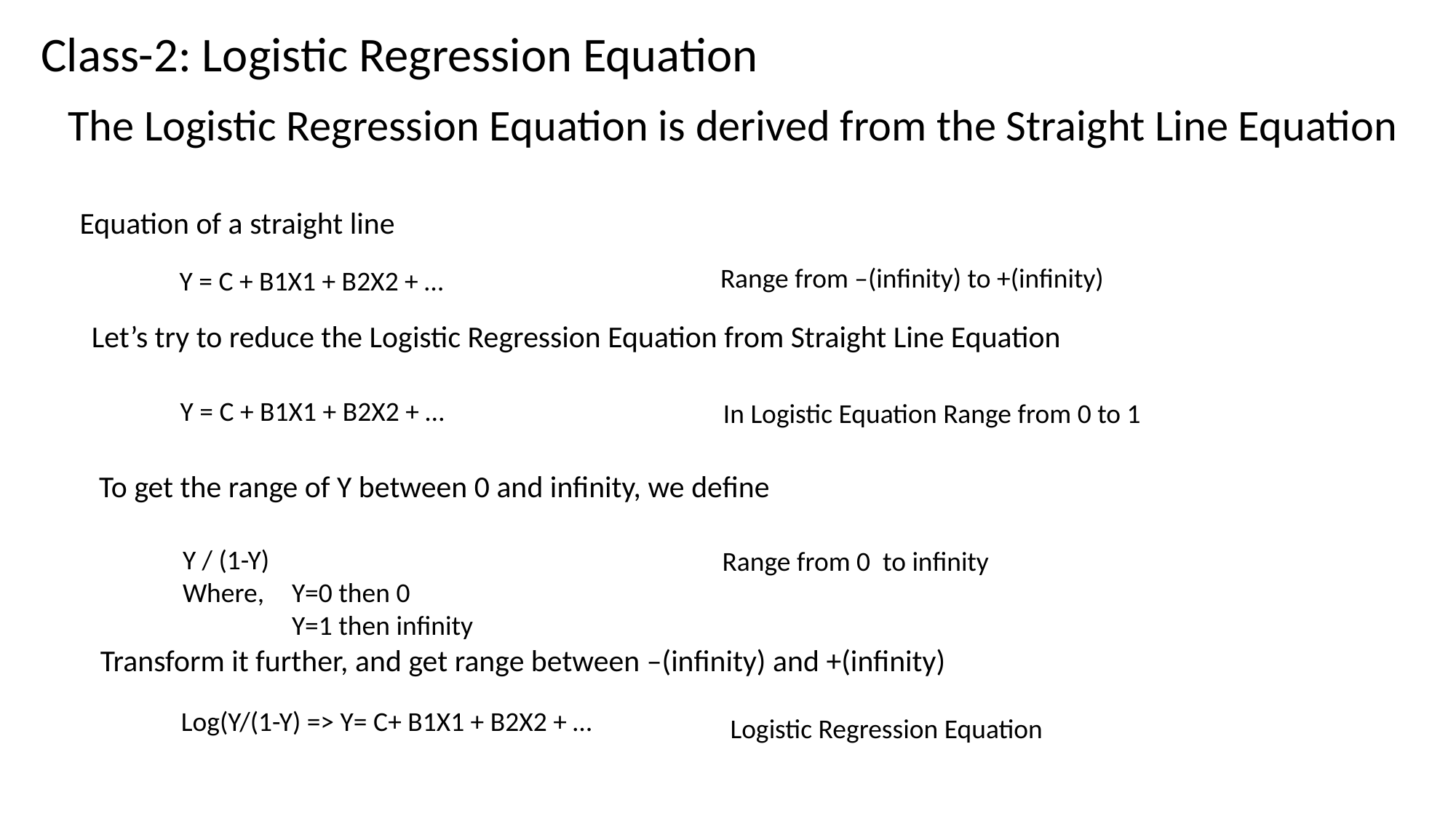

Class-2: Logistic Regression Equation
The Logistic Regression Equation is derived from the Straight Line Equation
Equation of a straight line
Range from –(infinity) to +(infinity)
Y = C + B1X1 + B2X2 + …
Let’s try to reduce the Logistic Regression Equation from Straight Line Equation
Y = C + B1X1 + B2X2 + …
In Logistic Equation Range from 0 to 1
To get the range of Y between 0 and infinity, we define
Y / (1-Y)
Where, 	Y=0 then 0
	Y=1 then infinity
Range from 0  to infinity
Transform it further, and get range between –(infinity) and +(infinity)
Log(Y/(1-Y) => Y= C+ B1X1 + B2X2 + …
Logistic Regression Equation